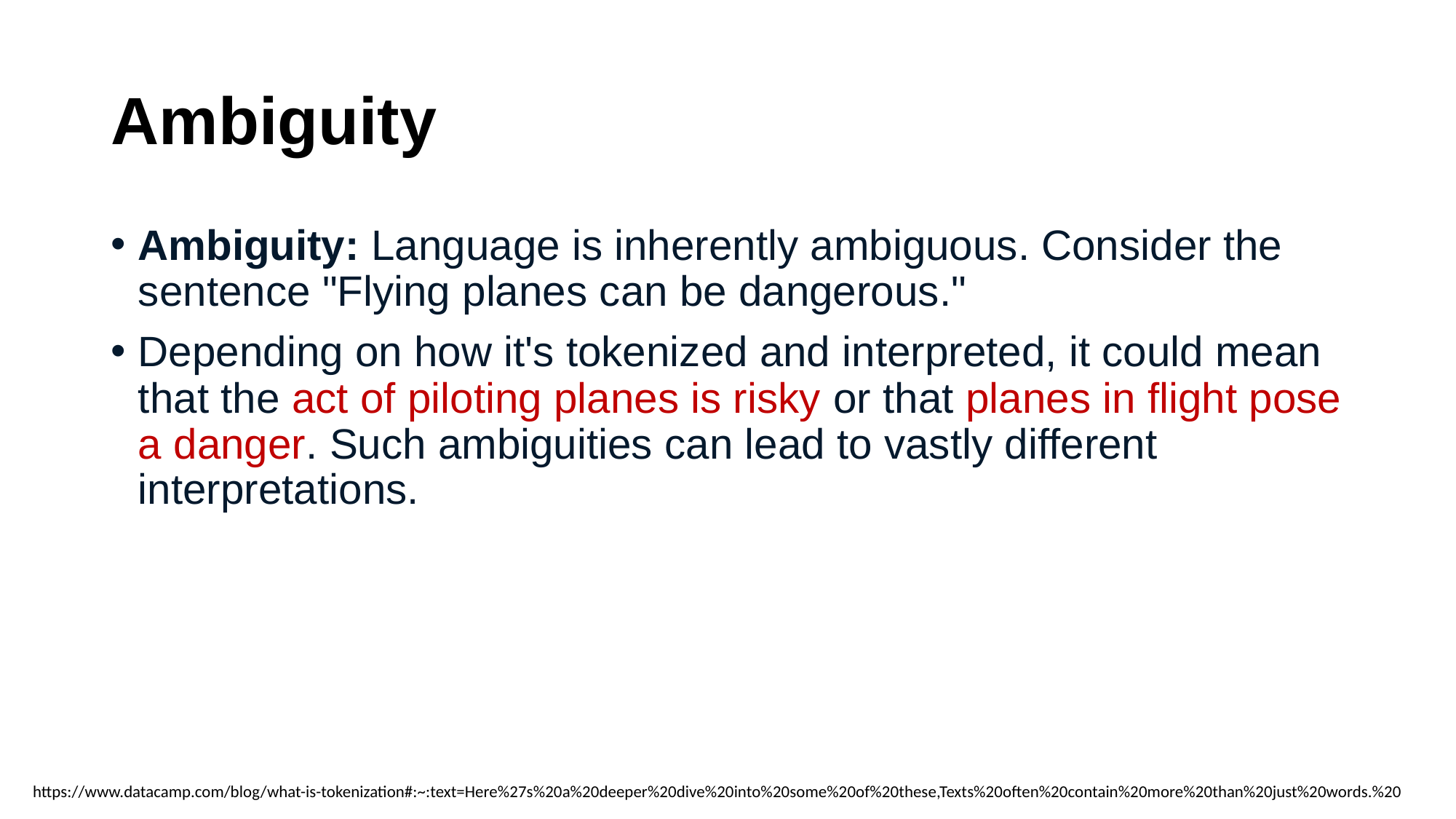

# Ambiguity
Ambiguity: Language is inherently ambiguous. Consider the sentence "Flying planes can be dangerous."
Depending on how it's tokenized and interpreted, it could mean that the act of piloting planes is risky or that planes in flight pose a danger. Such ambiguities can lead to vastly different interpretations.

https://www.datacamp.com/blog/what-is-tokenization#:~:text=Here%27s%20a%20deeper%20dive%20into%20some%20of%20these,Texts%20often%20contain%20more%20than%20just%20words.%20